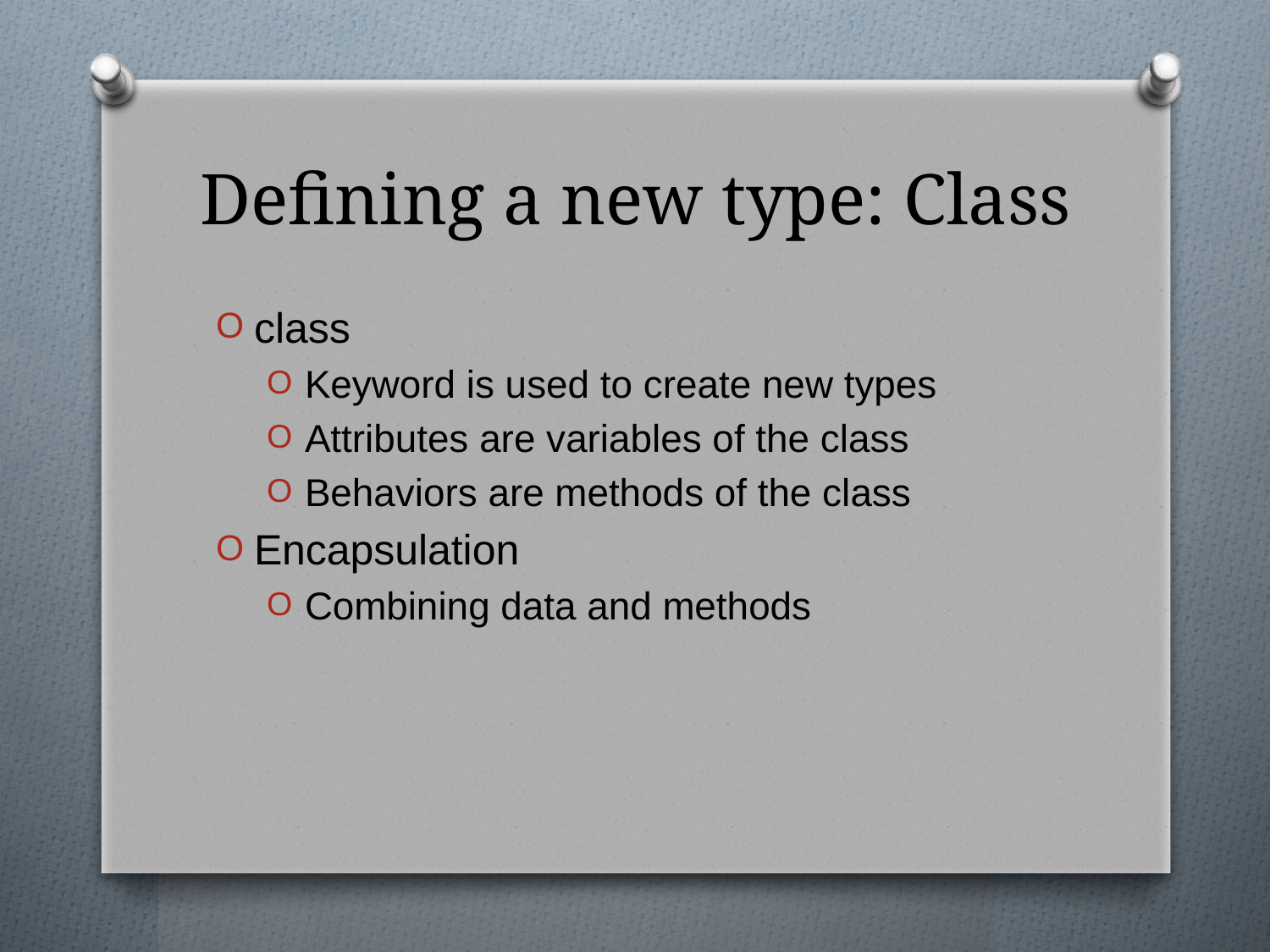

# Defining a new type: Class
class
Keyword is used to create new types
Attributes are variables of the class
Behaviors are methods of the class
Encapsulation
Combining data and methods